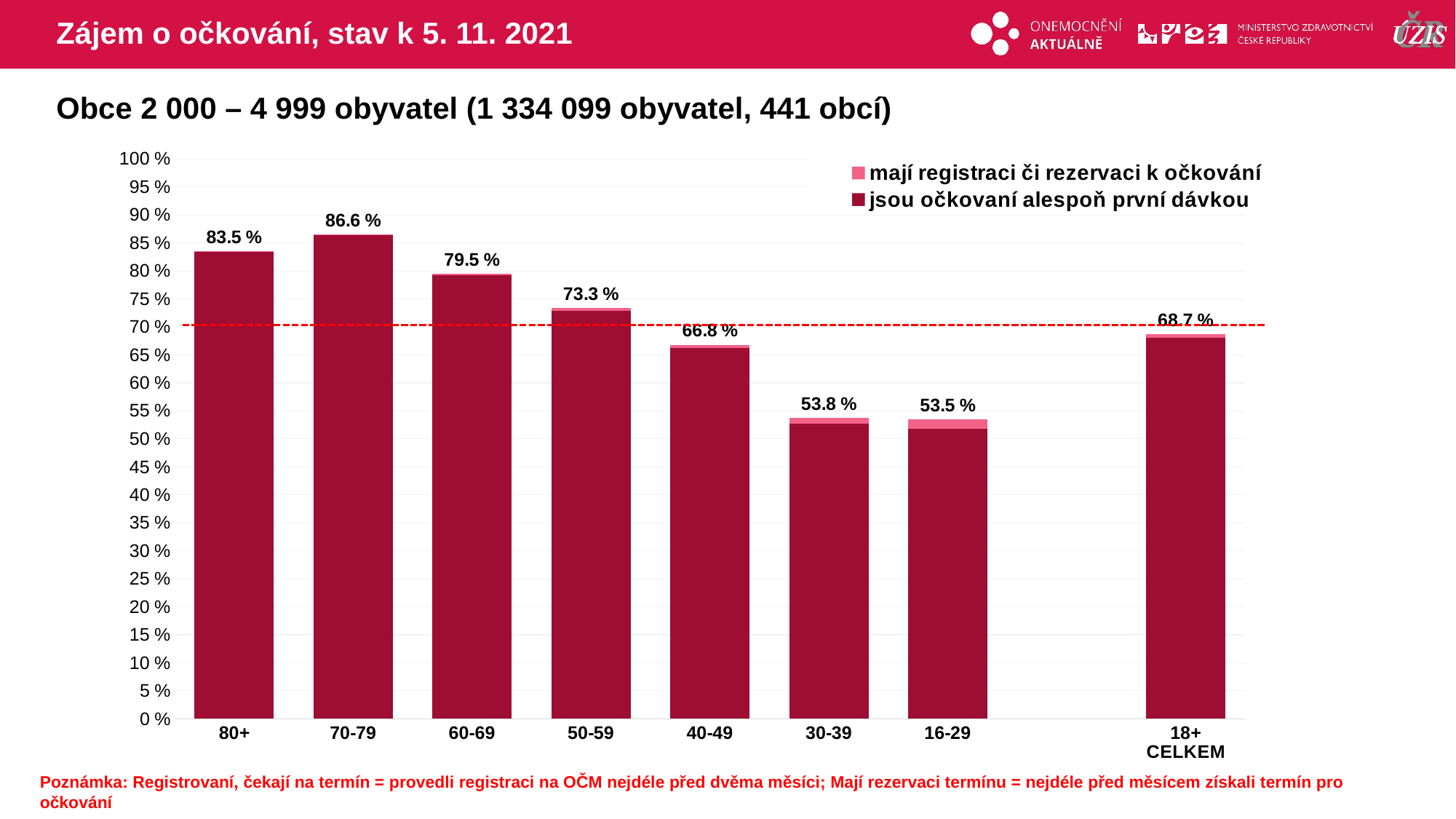

# Zájem o očkování, stav k 5. 11. 2021
Obce 2 000 – 4 999 obyvatel (1 334 099 obyvatel, 441 obcí)

### Chart

| Category | mají registraci či rezervaci k očkování | jsou očkovaní alespoň první dávkou |
|---|---|---|
| 80+ | 83.51205 | 83.3878089 |
| 70-79 | 86.56605 | 86.392604 |
| 60-69 | 79.54006 | 79.2966974 |
| 50-59 | 73.33769 | 72.909162 |
| 40-49 | 66.81912 | 66.2146426 |
| 30-39 | 53.76583 | 52.665599 |
| 16-29 | 53.45316 | 51.8614801 |
|  | None | None |
| 18+ CELKEM | 68.70098 | 68.0336165 |
Poznámka: Registrovaní, čekají na termín = provedli registraci na OČM nejdéle před dvěma měsíci; Mají rezervaci termínu = nejdéle před měsícem získali termín pro očkování